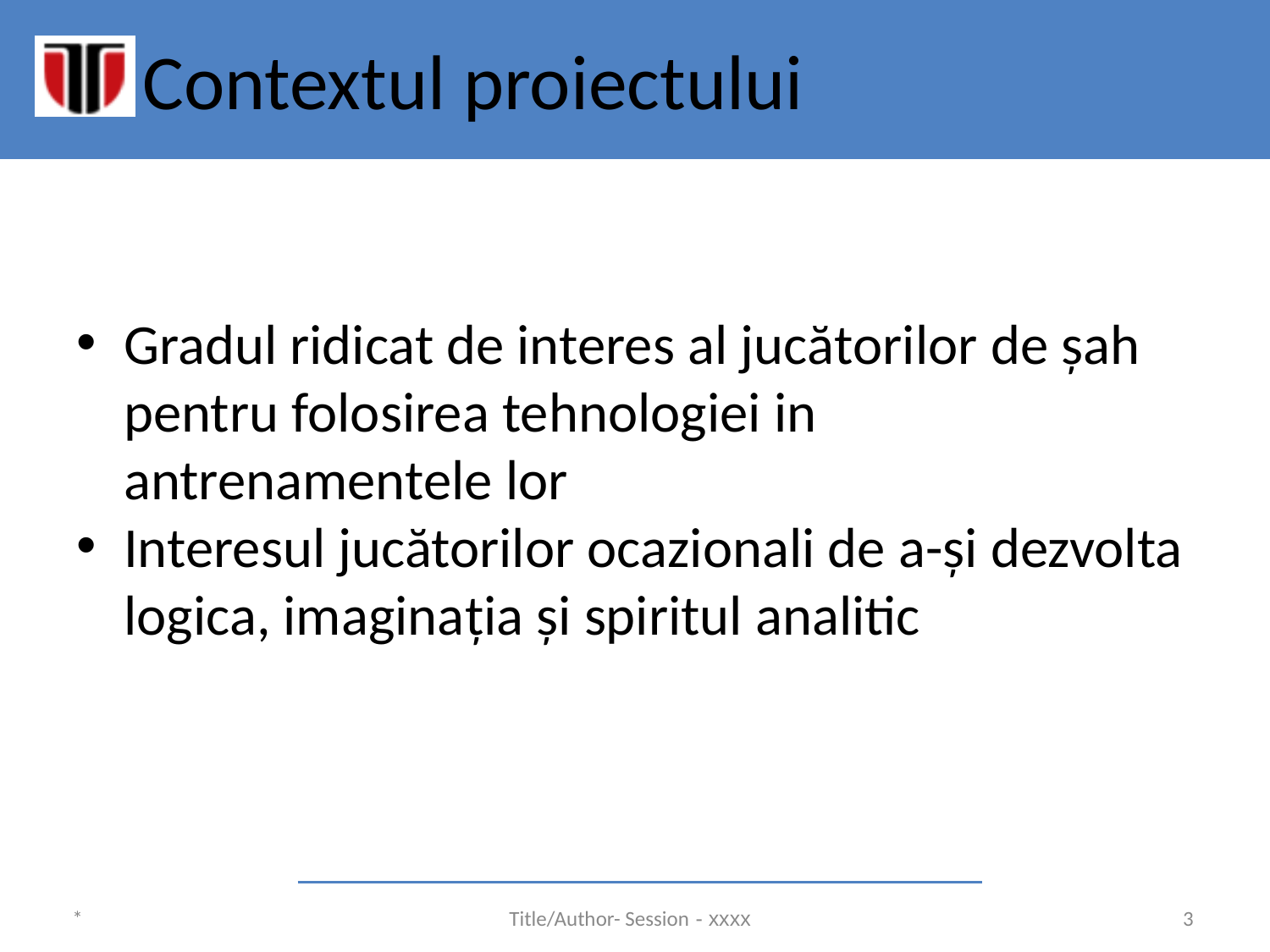

# Contextul proiectului
Gradul ridicat de interes al jucătorilor de șah pentru folosirea tehnologiei in antrenamentele lor
Interesul jucătorilor ocazionali de a-și dezvolta logica, imaginația și spiritul analitic

*
Title/Author- Session - xxxx
3